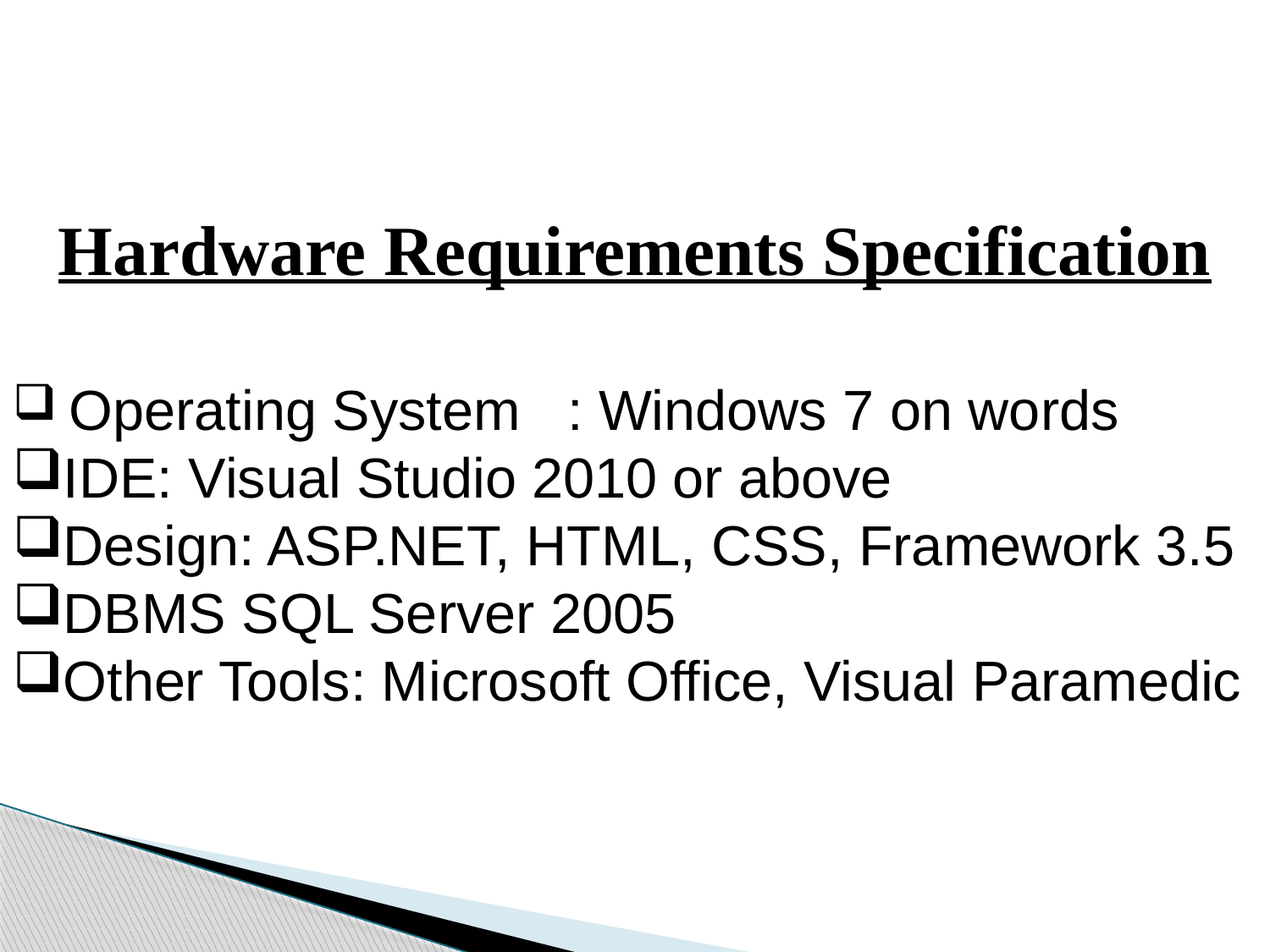

Hardware Requirements Specification

 Operating System   : Windows 7 on words
IDE: Visual Studio 2010 or above
Design: ASP.NET, HTML, CSS, Framework 3.5
DBMS SQL Server 2005
Other Tools: Microsoft Office, Visual Paramedic